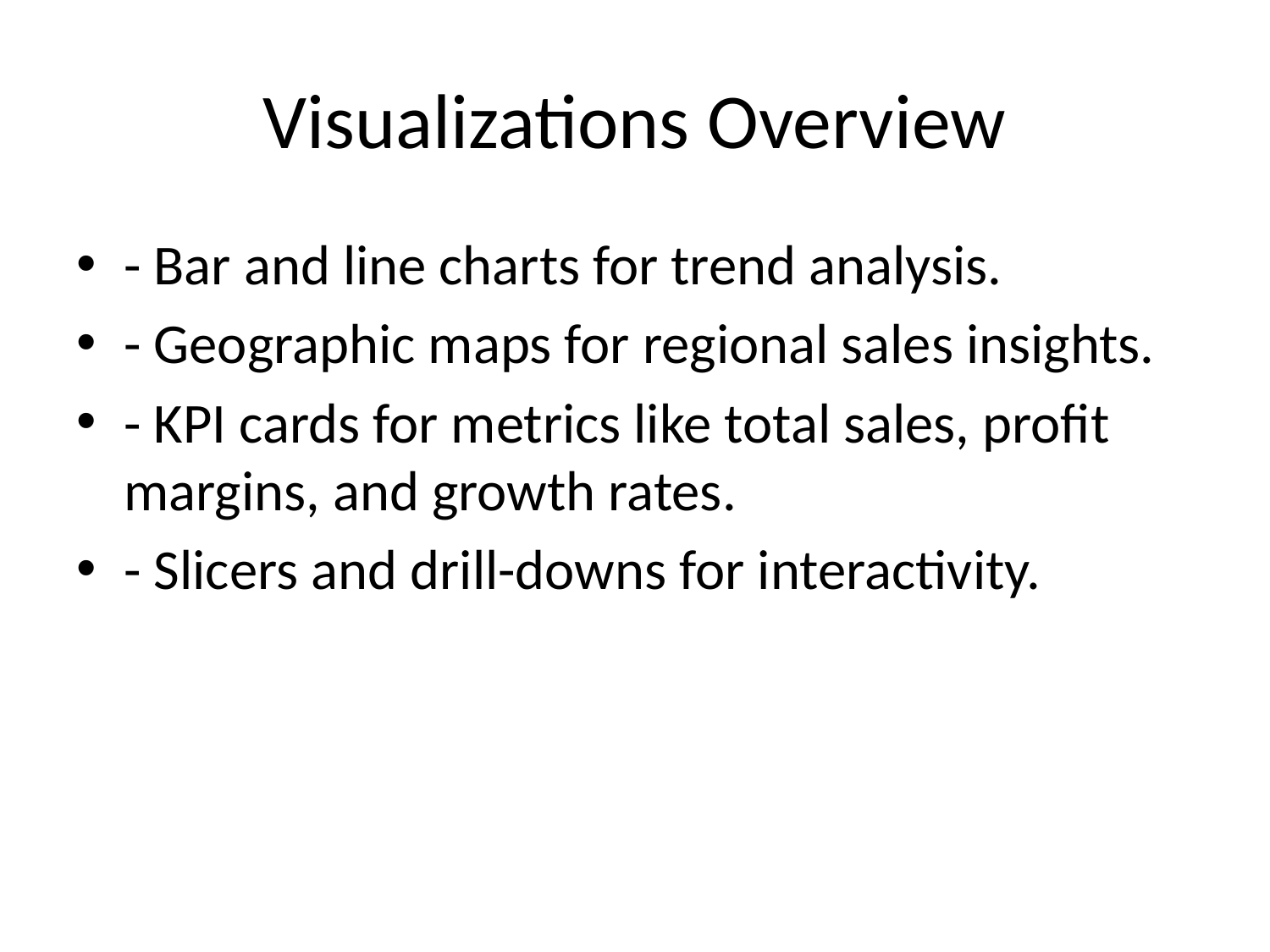

# Visualizations Overview
- Bar and line charts for trend analysis.
- Geographic maps for regional sales insights.
- KPI cards for metrics like total sales, profit margins, and growth rates.
- Slicers and drill-downs for interactivity.